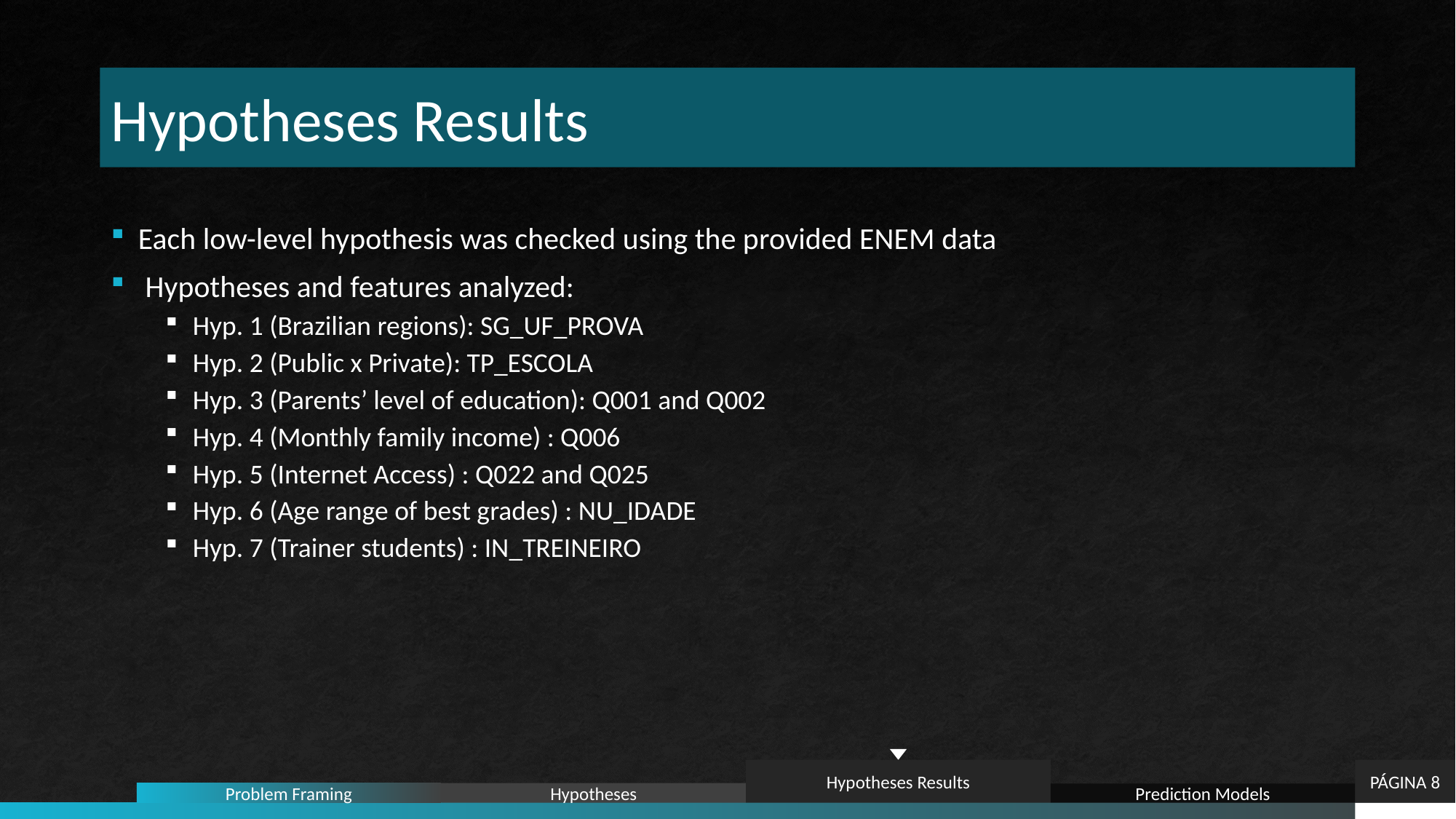

# Hypotheses Results
Each low-level hypothesis was checked using the provided ENEM data
 Hypotheses and features analyzed:
Hyp. 1 (Brazilian regions): SG_UF_PROVA
Hyp. 2 (Public x Private): TP_ESCOLA
Hyp. 3 (Parents’ level of education): Q001 and Q002
Hyp. 4 (Monthly family income) : Q006
Hyp. 5 (Internet Access) : Q022 and Q025
Hyp. 6 (Age range of best grades) : NU_IDADE
Hyp. 7 (Trainer students) : IN_TREINEIRO

Hypotheses Results
PÁGINA 8
Hypotheses
Problem Framing
Prediction Models